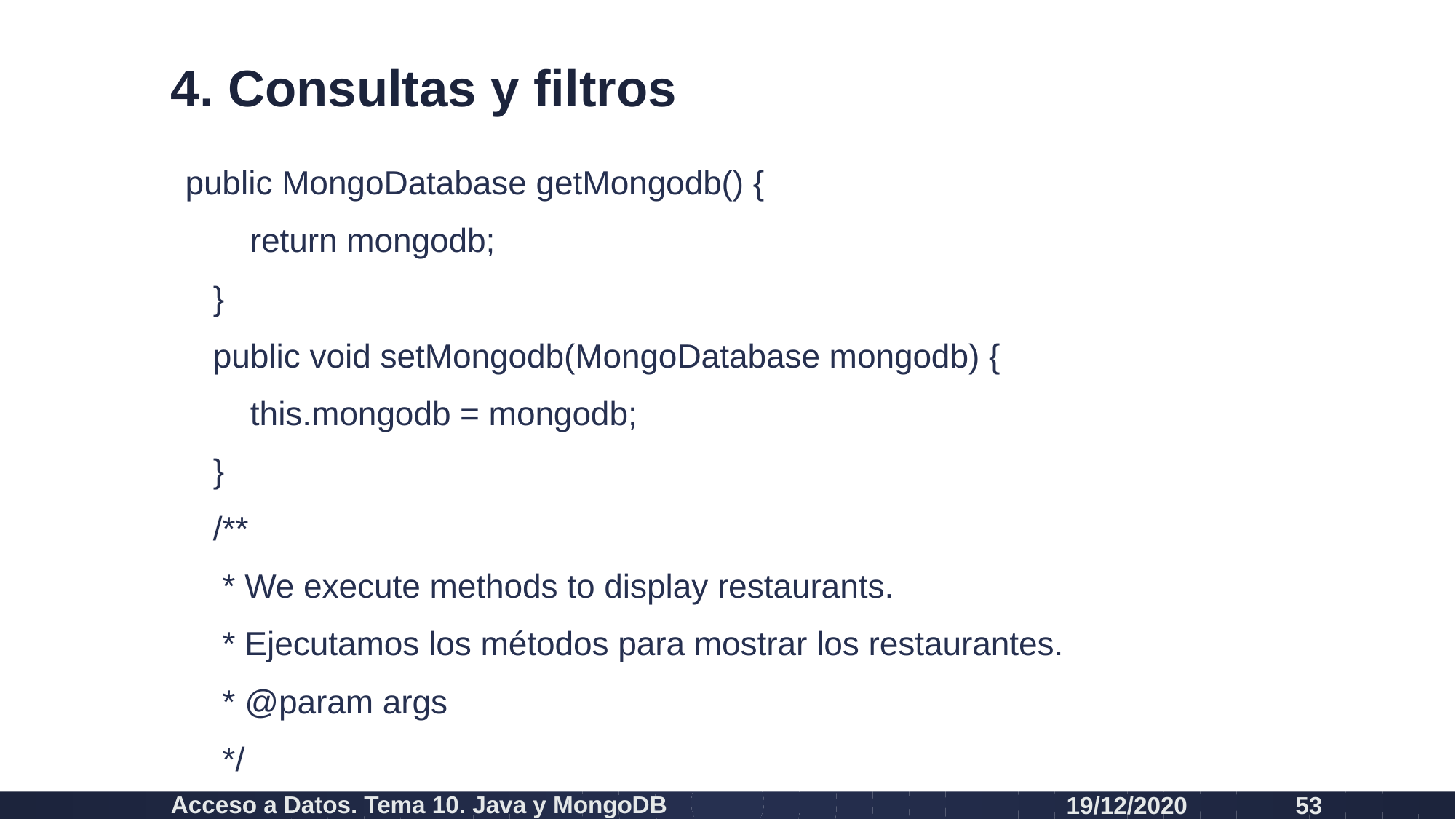

# 4. Consultas y filtros
 public MongoDatabase getMongodb() {
        return mongodb;
    }
    public void setMongodb(MongoDatabase mongodb) {
        this.mongodb = mongodb;
    }
    /**
     * We execute methods to display restaurants.
     * Ejecutamos los métodos para mostrar los restaurantes.
     * @param args
     */

Acceso a Datos. Tema 10. Java y MongoDB
19/12/2020
53